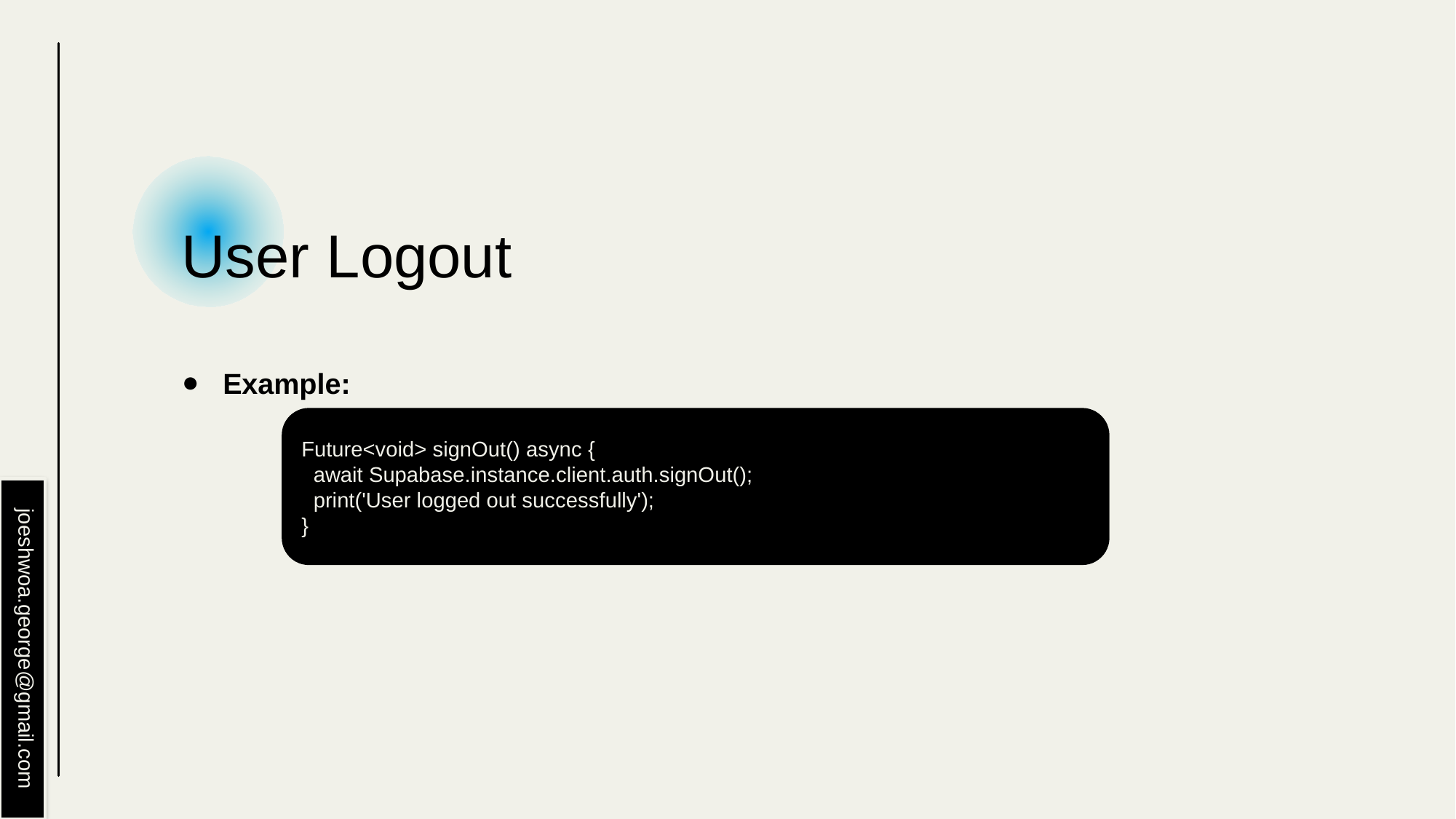

# User Logout
Example:
Future<void> signOut() async {
  await Supabase.instance.client.auth.signOut();
  print('User logged out successfully');
}
joeshwoa.george@gmail.com